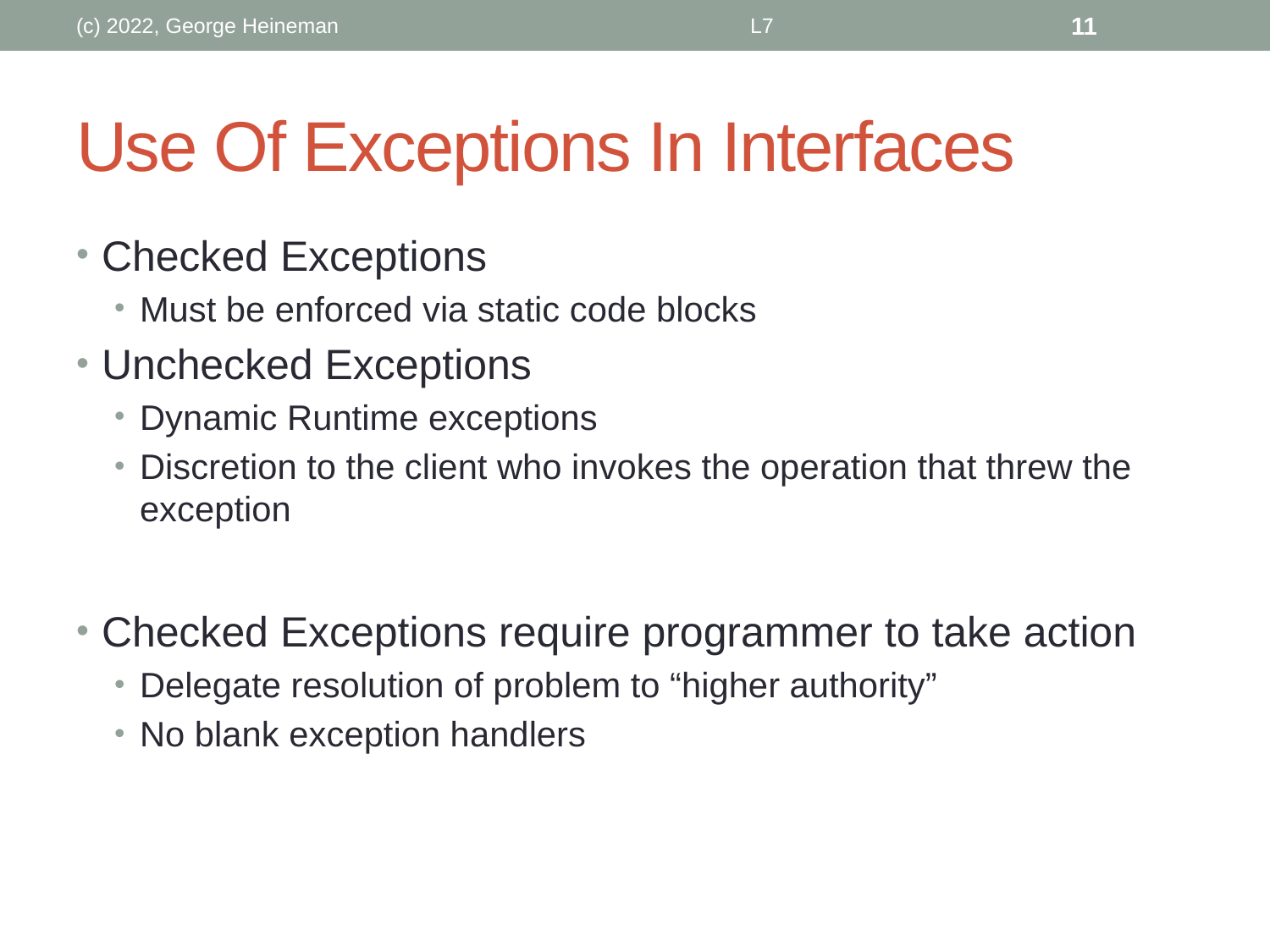

(c) 2022, George Heineman
L7
11
# Use Of Exceptions In Interfaces
Checked Exceptions
Must be enforced via static code blocks
Unchecked Exceptions
Dynamic Runtime exceptions
Discretion to the client who invokes the operation that threw the exception

Checked Exceptions require programmer to take action
Delegate resolution of problem to “higher authority”
No blank exception handlers